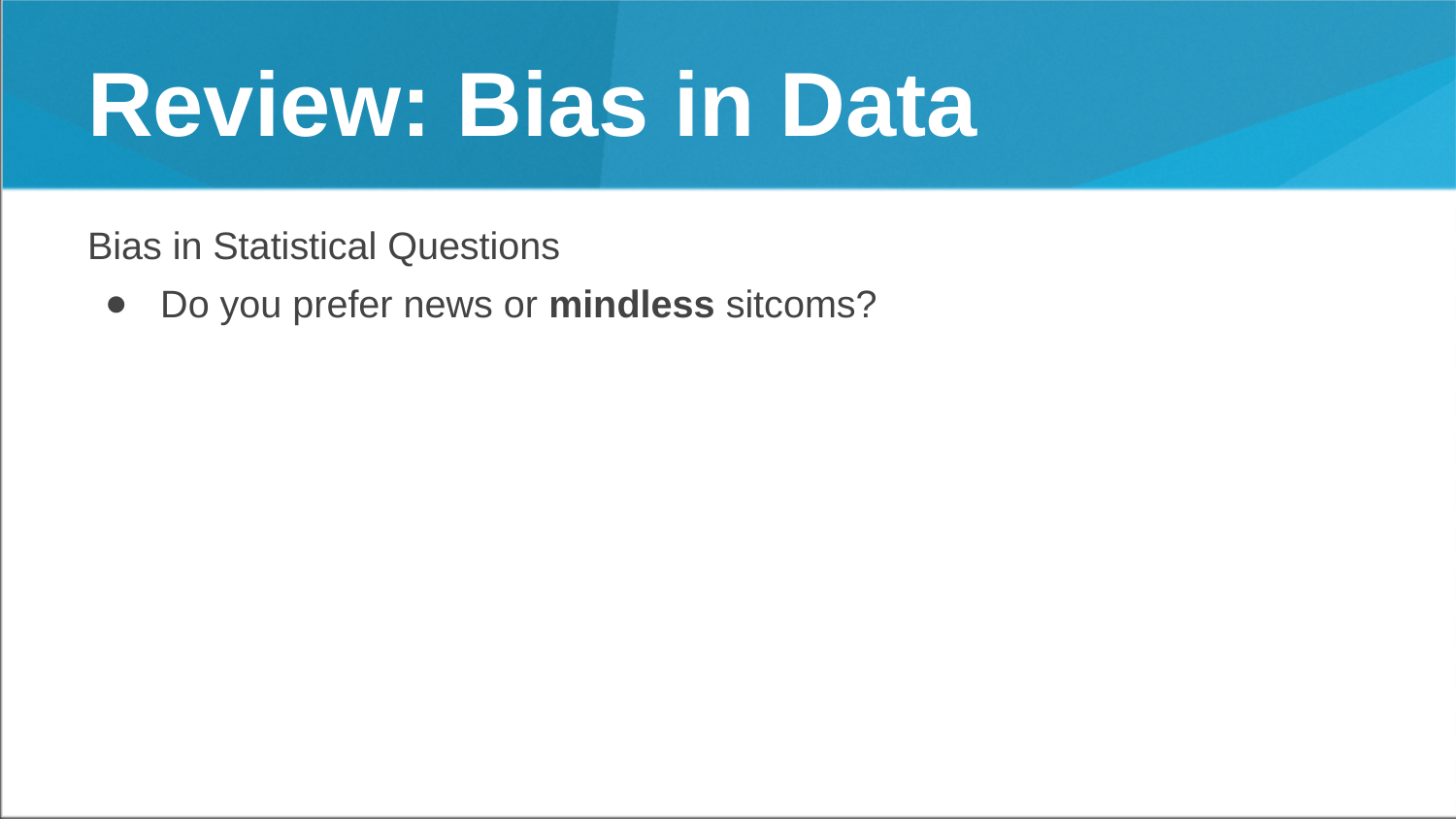

# Review: Bias in Data
Bias in Statistical Questions
Do you prefer news or mindless sitcoms?